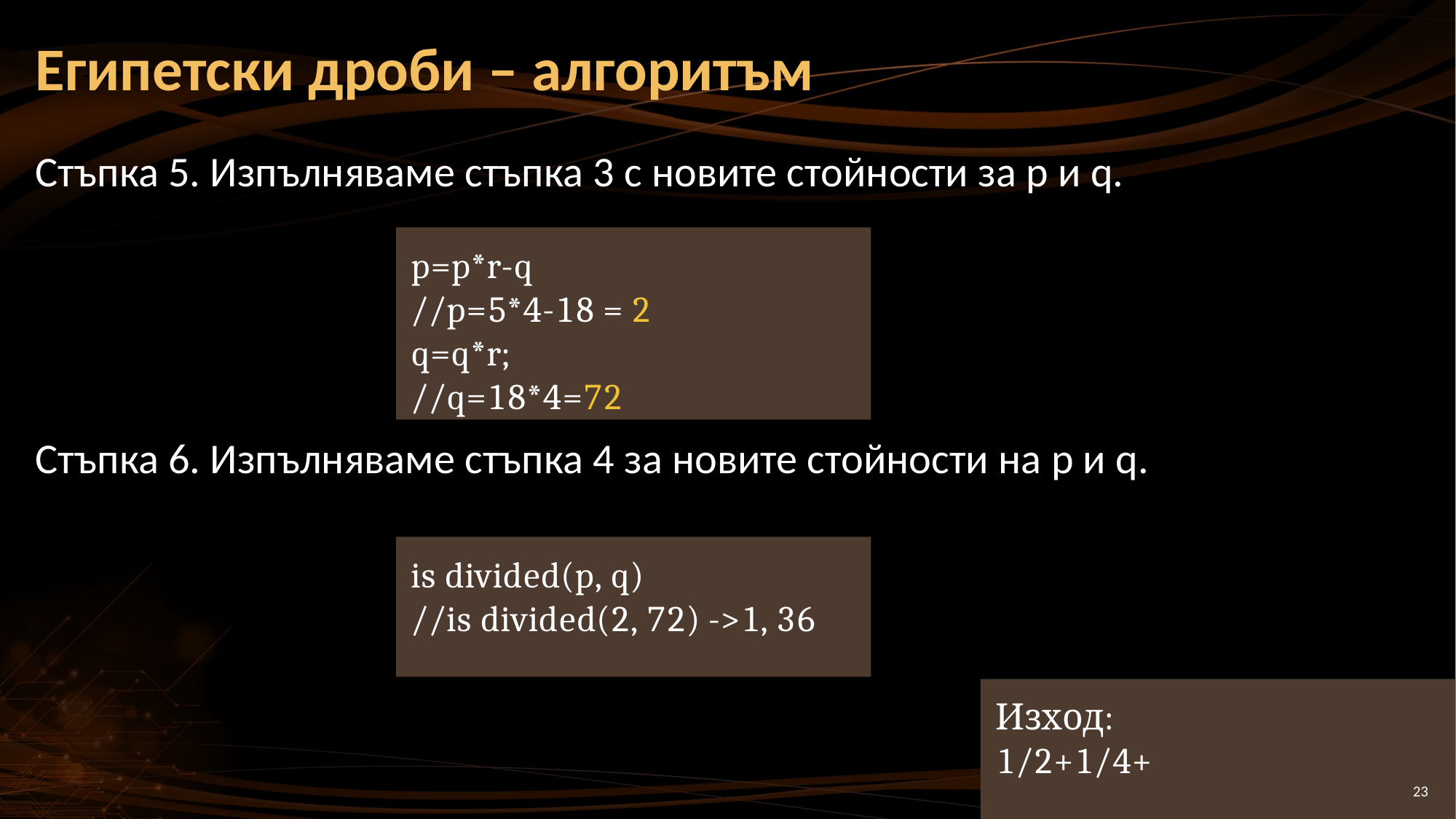

# Египетски дроби – алгоритъм
Стъпка 5. Изпълняваме стъпка 3 с новите стойности за p и q.

Стъпка 6. Изпълняваме стъпка 4 за новите стойности на p и q.
p=p*r-q
//p=5*4-18 = 2
q=q*r;
//q=18*4=72

is divided(p, q)
//is divided(2, 72) ->1, 36
Изход:
1/2+1/4+

23